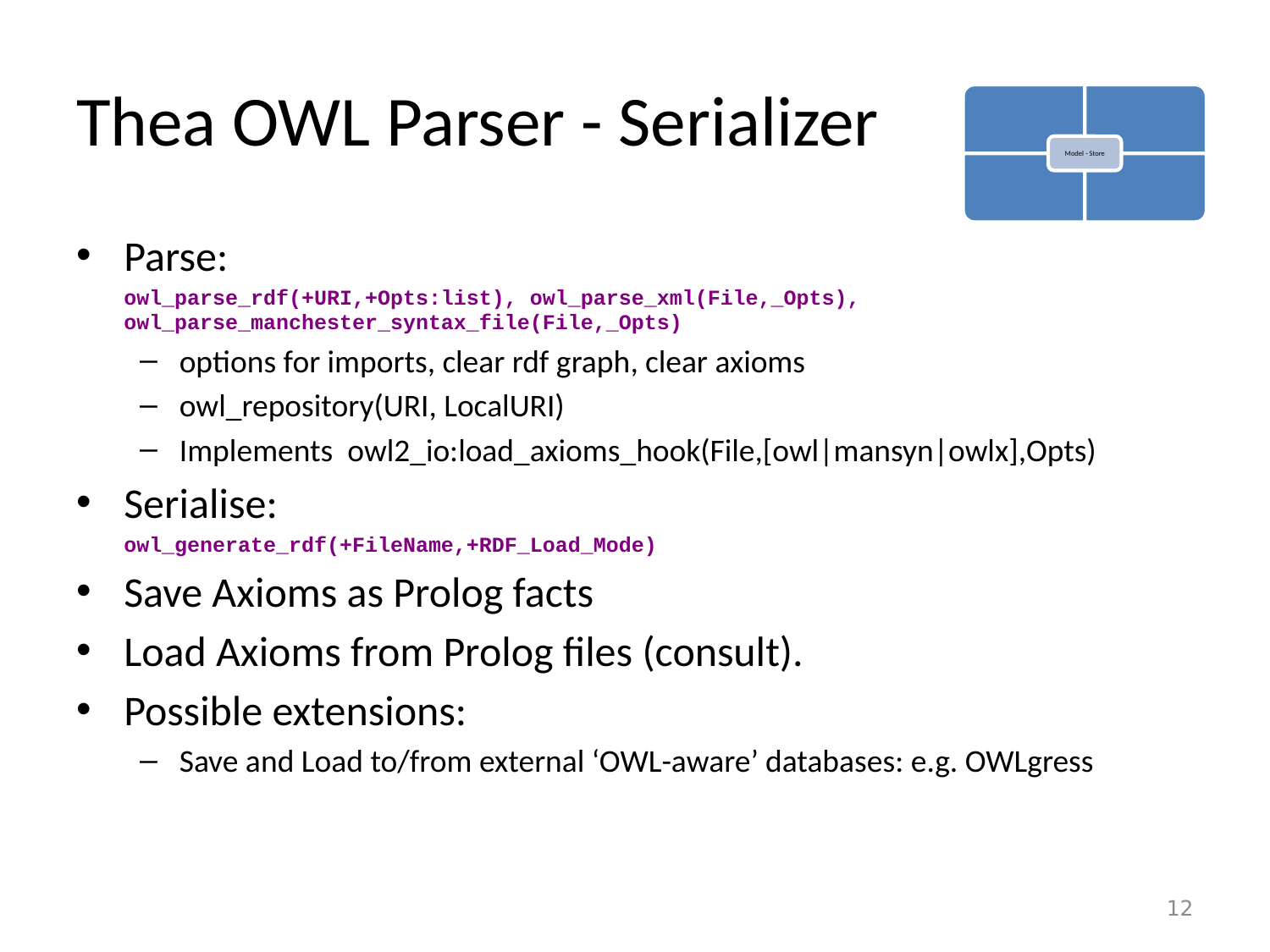

# Thea OWL Parser - Serializer
Model - Store
(Input -  Output)
Query
Manipulate
Reason (Inference)
Parse:
	owl_parse_rdf(+URI,+Opts:list), owl_parse_xml(File,_Opts),        owl_parse_manchester_syntax_file(File,_Opts)
options for imports, clear rdf graph, clear axioms
owl_repository(URI, LocalURI)
Implements  owl2_io:load_axioms_hook(File,[owl|mansyn|owlx],Opts)
Serialise:
	owl_generate_rdf(+FileName,+RDF_Load_Mode)
Save Axioms as Prolog facts
Load Axioms from Prolog files (consult).
Possible extensions:
Save and Load to/from external ‘OWL-aware’ databases: e.g. OWLgress

12